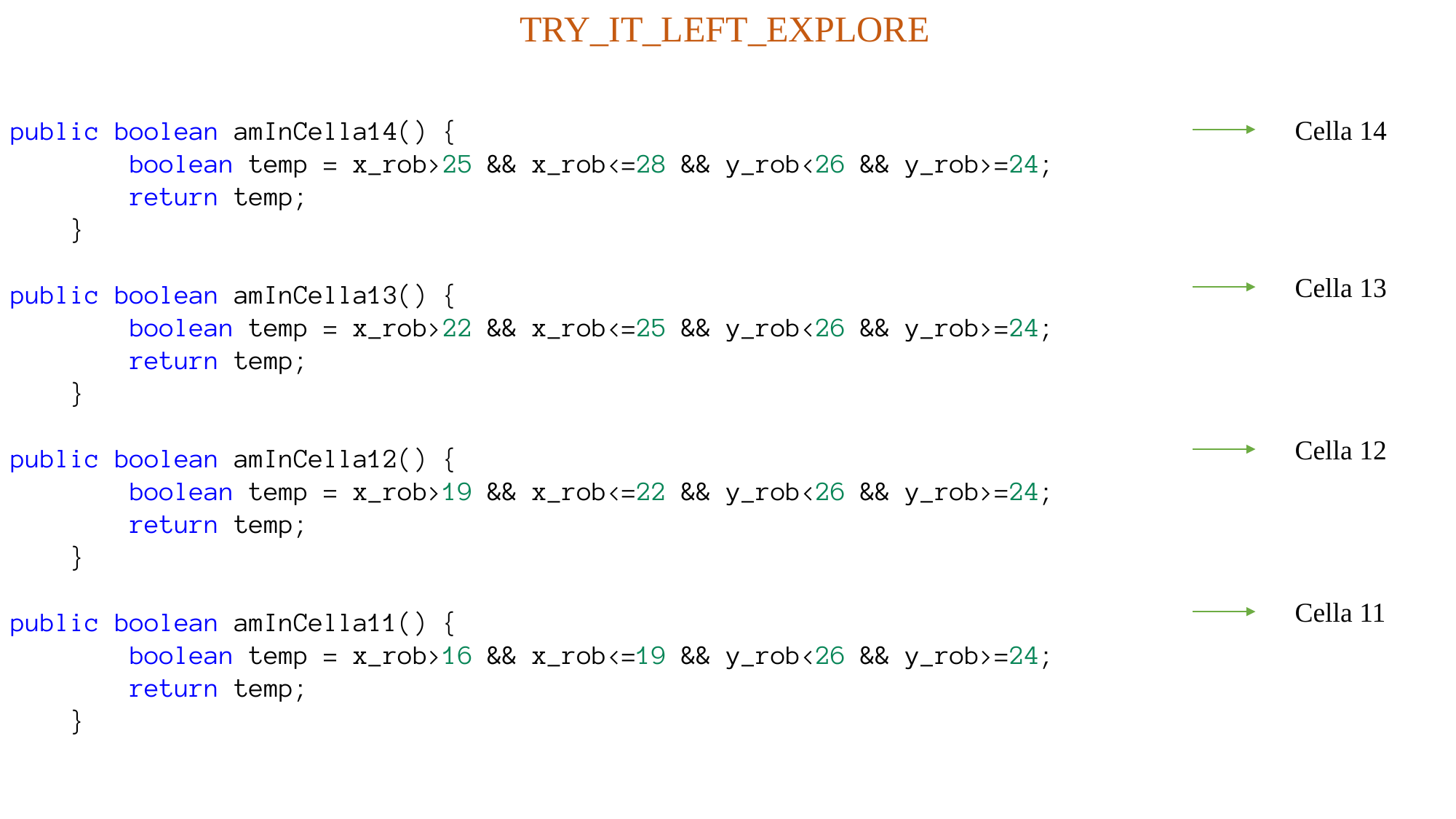

TRY_IT_LEFT_EXPLORE
public boolean amInCella14() {
        boolean temp = x_rob>25 && x_rob<=28 && y_rob<26 && y_rob>=24;
        return temp;
    }

public boolean amInCella13() {
        boolean temp = x_rob>22 && x_rob<=25 && y_rob<26 && y_rob>=24;
        return temp;
    }

public boolean amInCella12() {
        boolean temp = x_rob>19 && x_rob<=22 && y_rob<26 && y_rob>=24;
        return temp;
    }

public boolean amInCella11() {
        boolean temp = x_rob>16 && x_rob<=19 && y_rob<26 && y_rob>=24;
        return temp;
    }
Cella 14
Cella 13
Cella 12
Cella 11